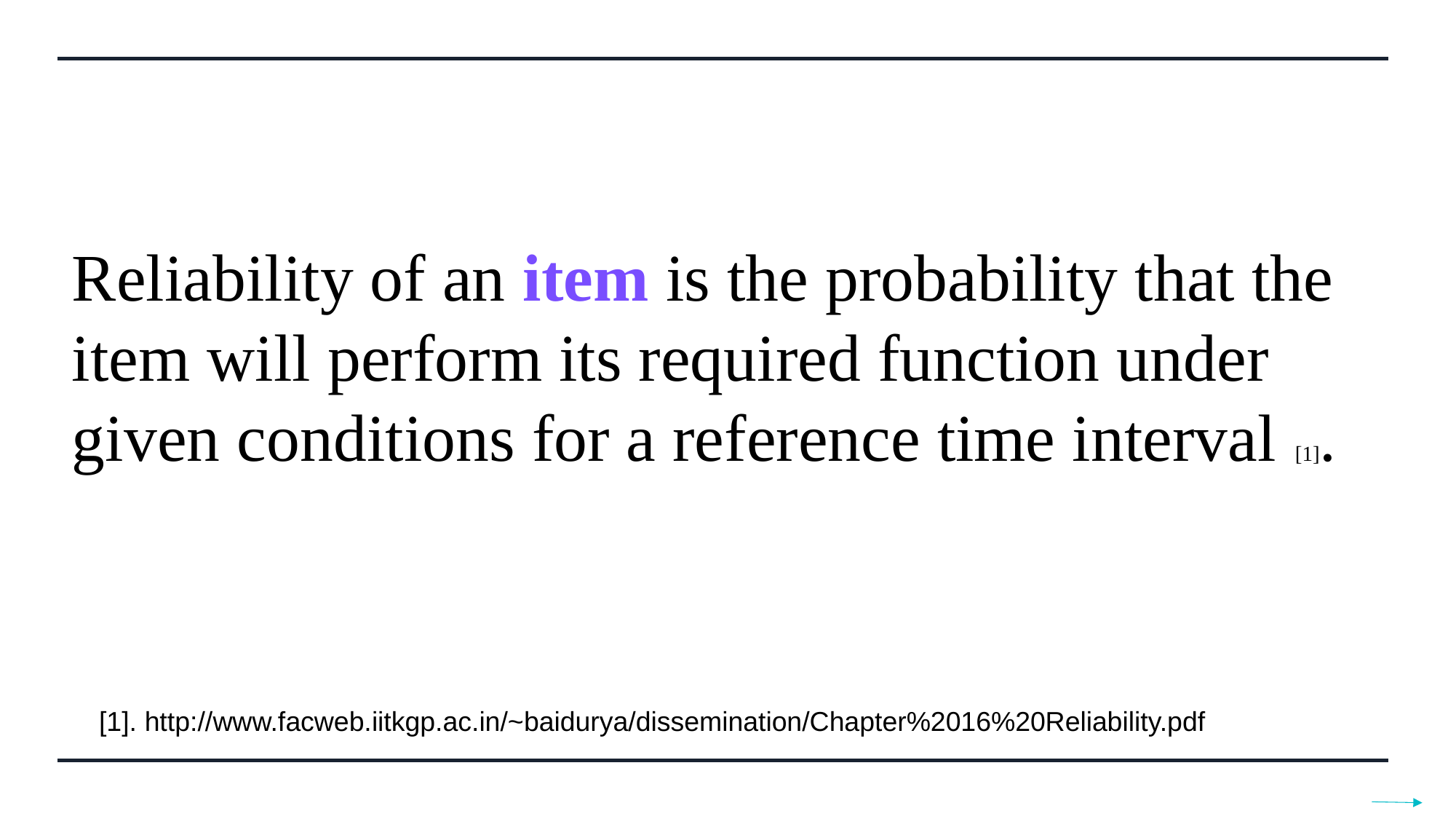

Reliability of an item is the probability that the item will perform its required function under given conditions for a reference time interval [1].
[1]. http://www.facweb.iitkgp.ac.in/~baidurya/dissemination/Chapter%2016%20Reliability.pdf